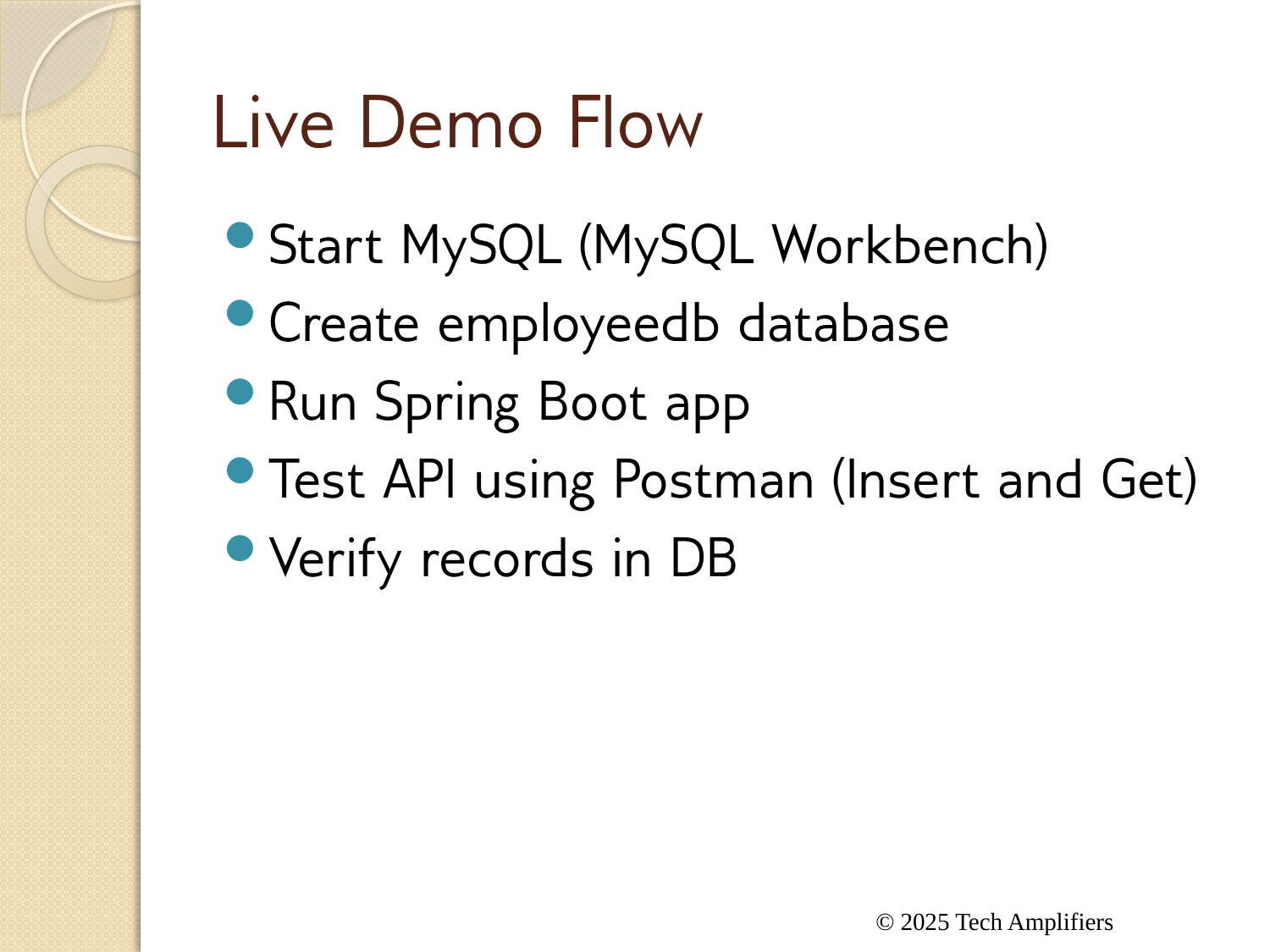

# Live Demo Flow
Start MySQL (MySQL Workbench)
Create employeedb database
Run Spring Boot app
Test API using Postman (Insert and Get)
Verify records in DB

© 2025 Tech Amplifiers